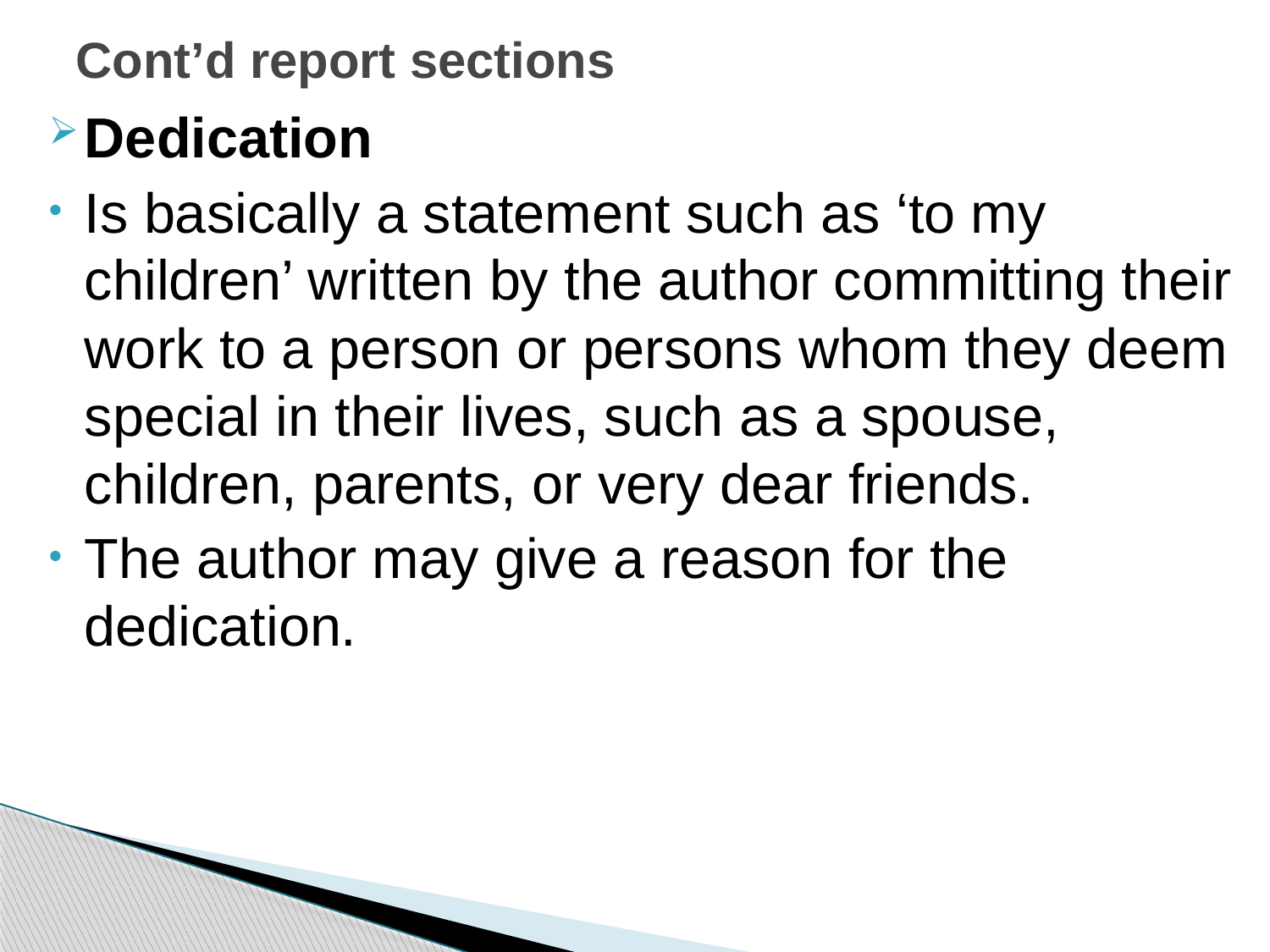

# Cont’d report sections
Dedication
Is basically a statement such as ‘to my children’ written by the author committing their work to a person or persons whom they deem special in their lives, such as a spouse, children, parents, or very dear friends.
The author may give a reason for the dedication.